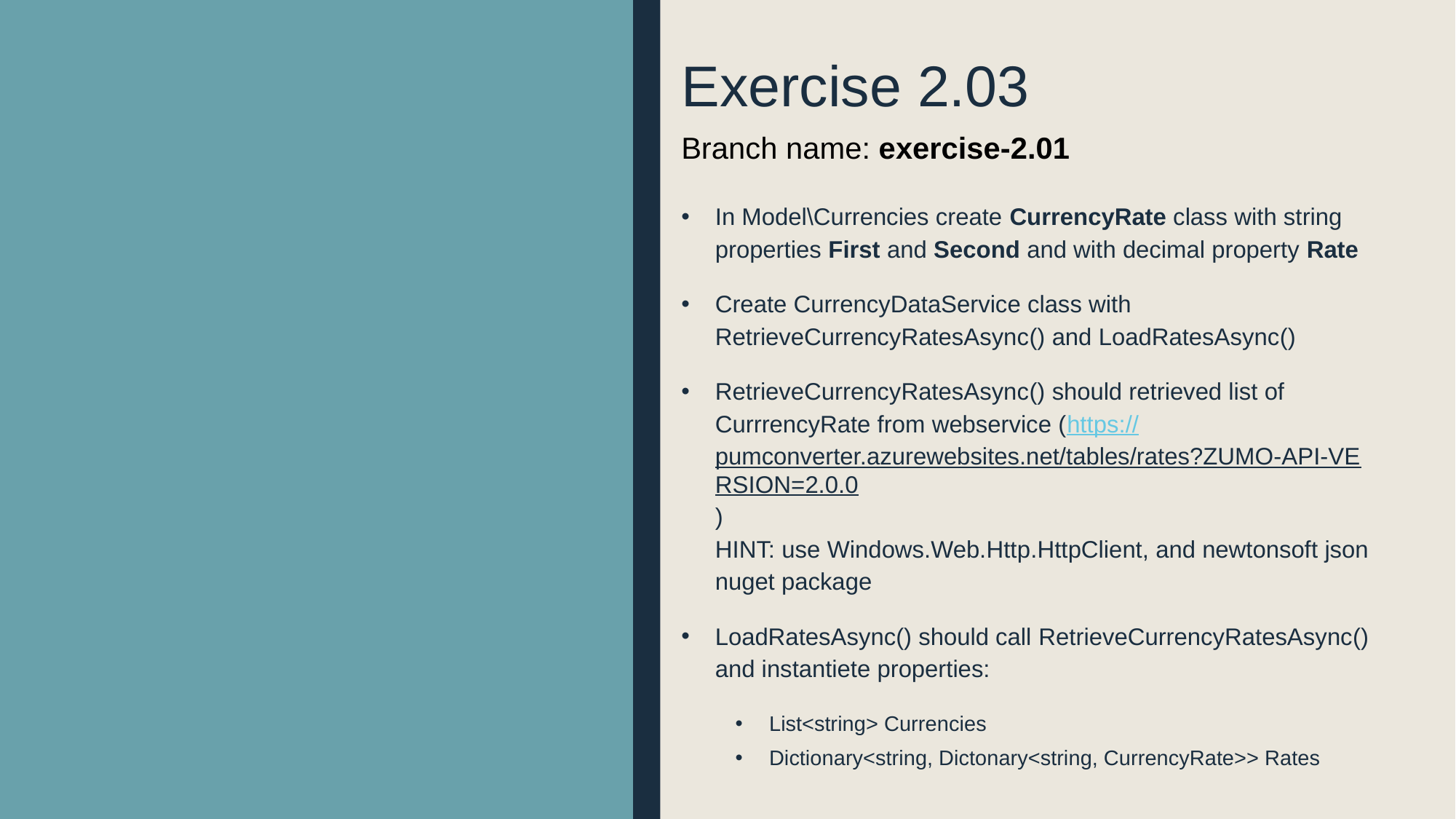

# Exercise 2.03
Branch name: exercise-2.01
In Model\Currencies create CurrencyRate class with string properties First and Second and with decimal property Rate
Create CurrencyDataService class with RetrieveCurrencyRatesAsync() and LoadRatesAsync()
RetrieveCurrencyRatesAsync() should retrieved list of CurrrencyRate from webservice (https://pumconverter.azurewebsites.net/tables/rates?ZUMO-API-VERSION=2.0.0)
HINT: use Windows.Web.Http.HttpClient, and newtonsoft json nuget package
LoadRatesAsync() should call RetrieveCurrencyRatesAsync()
and instantiete properties:
List<string> Currencies
Dictionary<string, Dictonary<string, CurrencyRate>> Rates